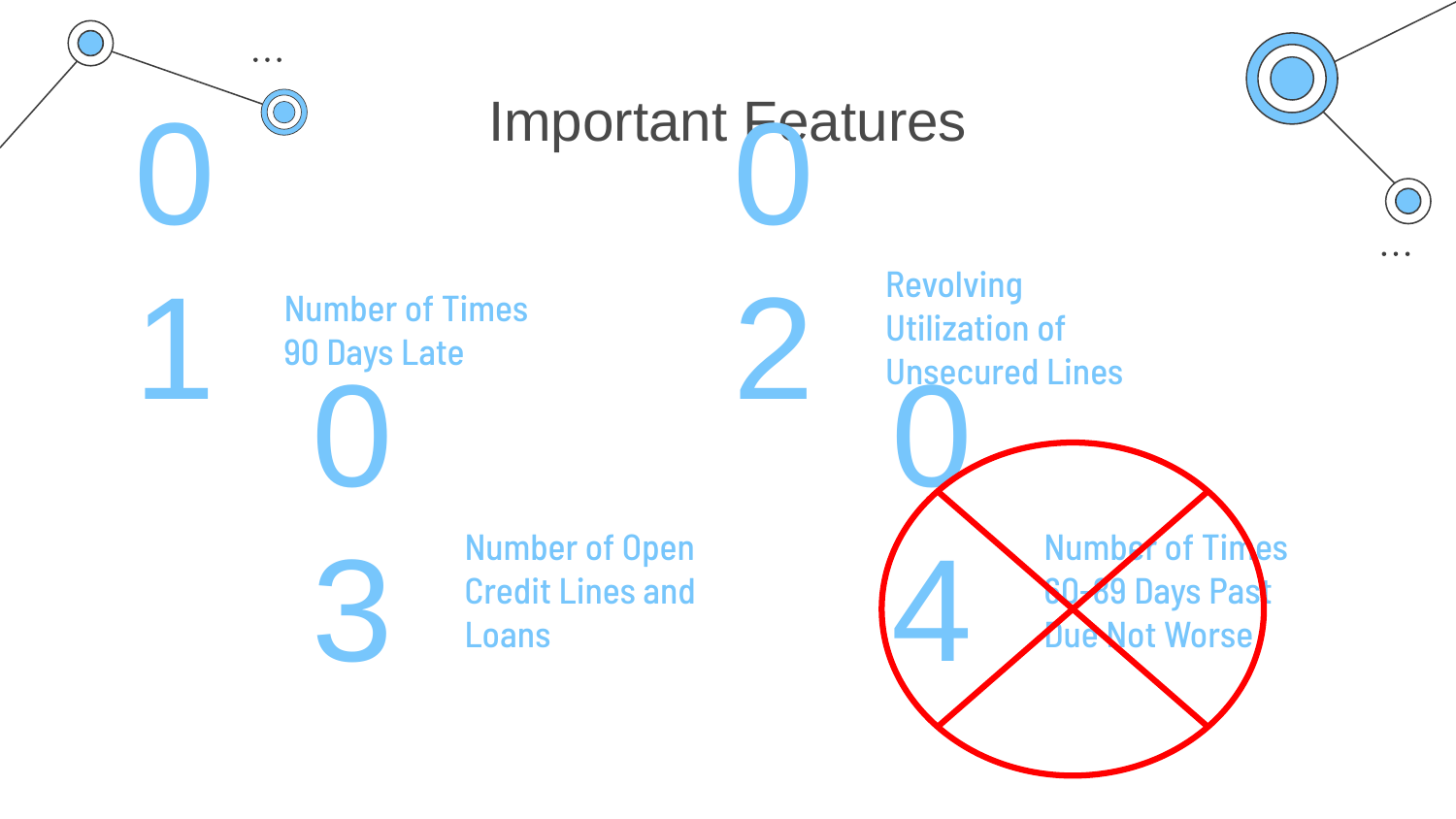

# Important Features
Revolving Utilization of Unsecured Lines
Number of Times 90 Days Late
01
02

Number of Open Credit Lines and Loans
Number of Times 60-89 Days Past Due Not Worse
03
04